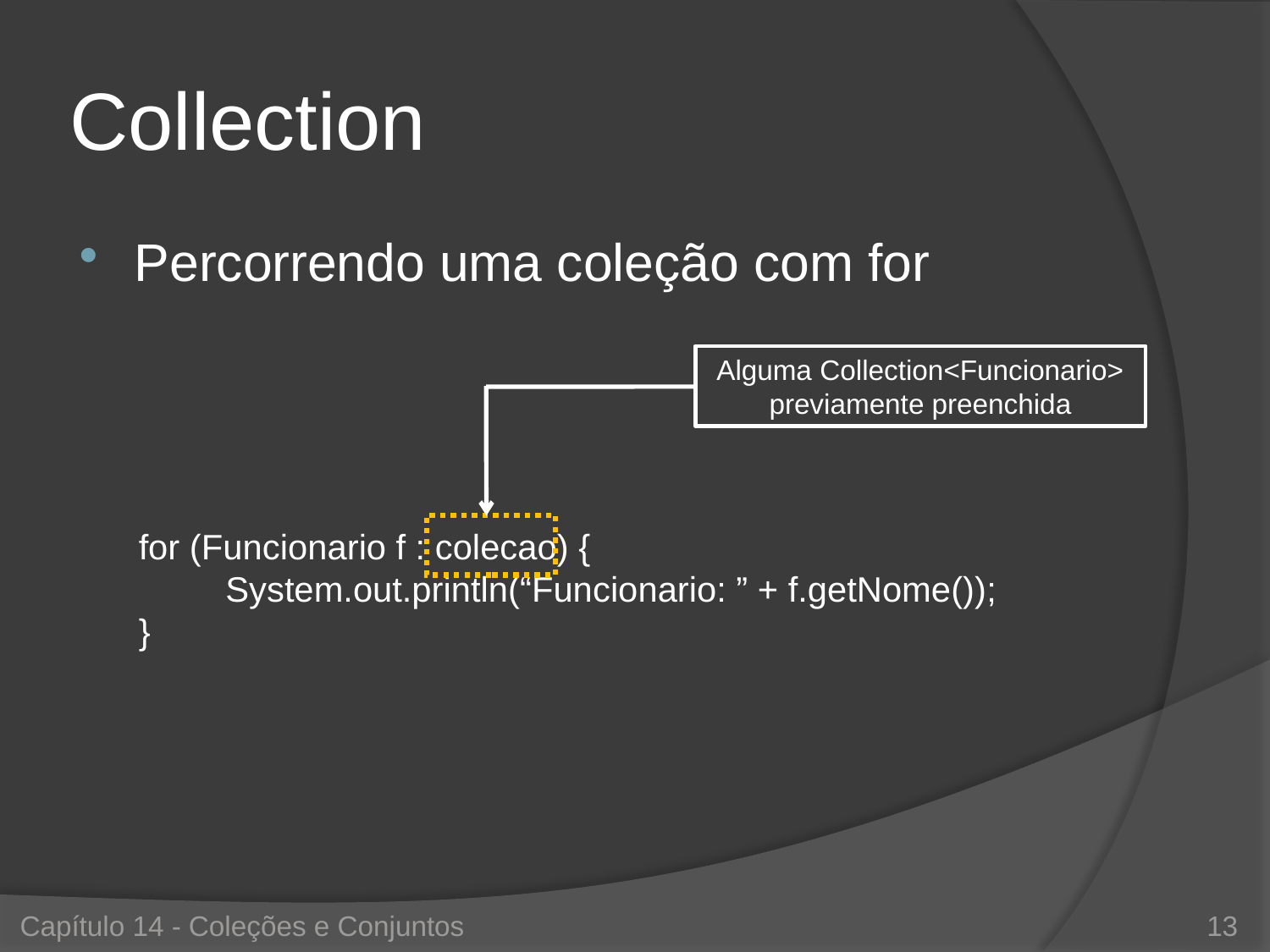

# Collection
Percorrendo uma coleção com for

for (Funcionario f : colecao) {
	System.out.println(“Funcionario: ” + f.getNome());
}
Alguma Collection<Funcionario> previamente preenchida

Capítulo 14 - Coleções e Conjuntos
13